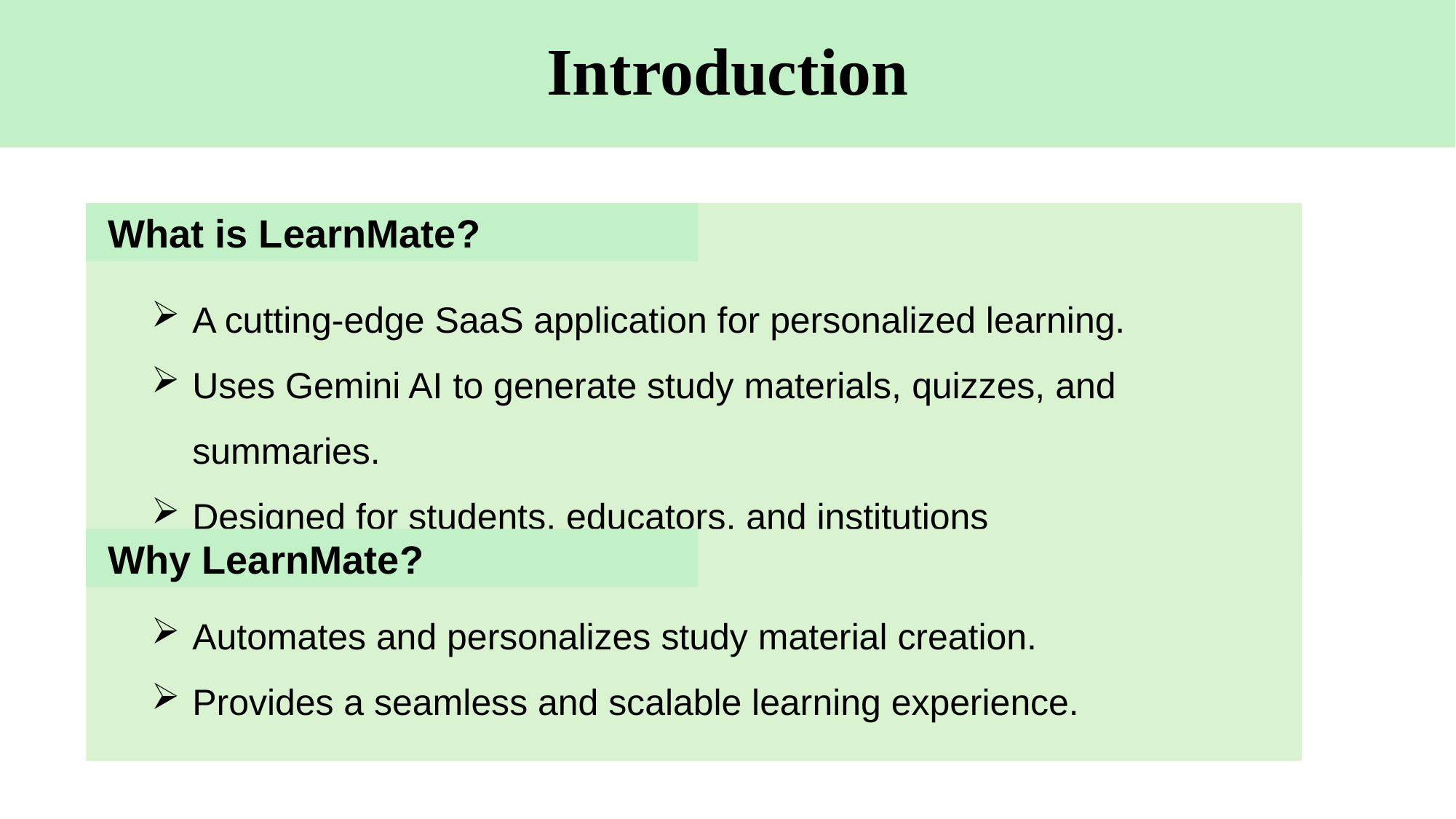

# Introduction

A cutting-edge SaaS application for personalized learning.
Uses Gemini AI to generate study materials, quizzes, and summaries.
Designed for students, educators, and institutions

 What is LearnMate?

Automates and personalizes study material creation.
Provides a seamless and scalable learning experience.

 Why LearnMate?